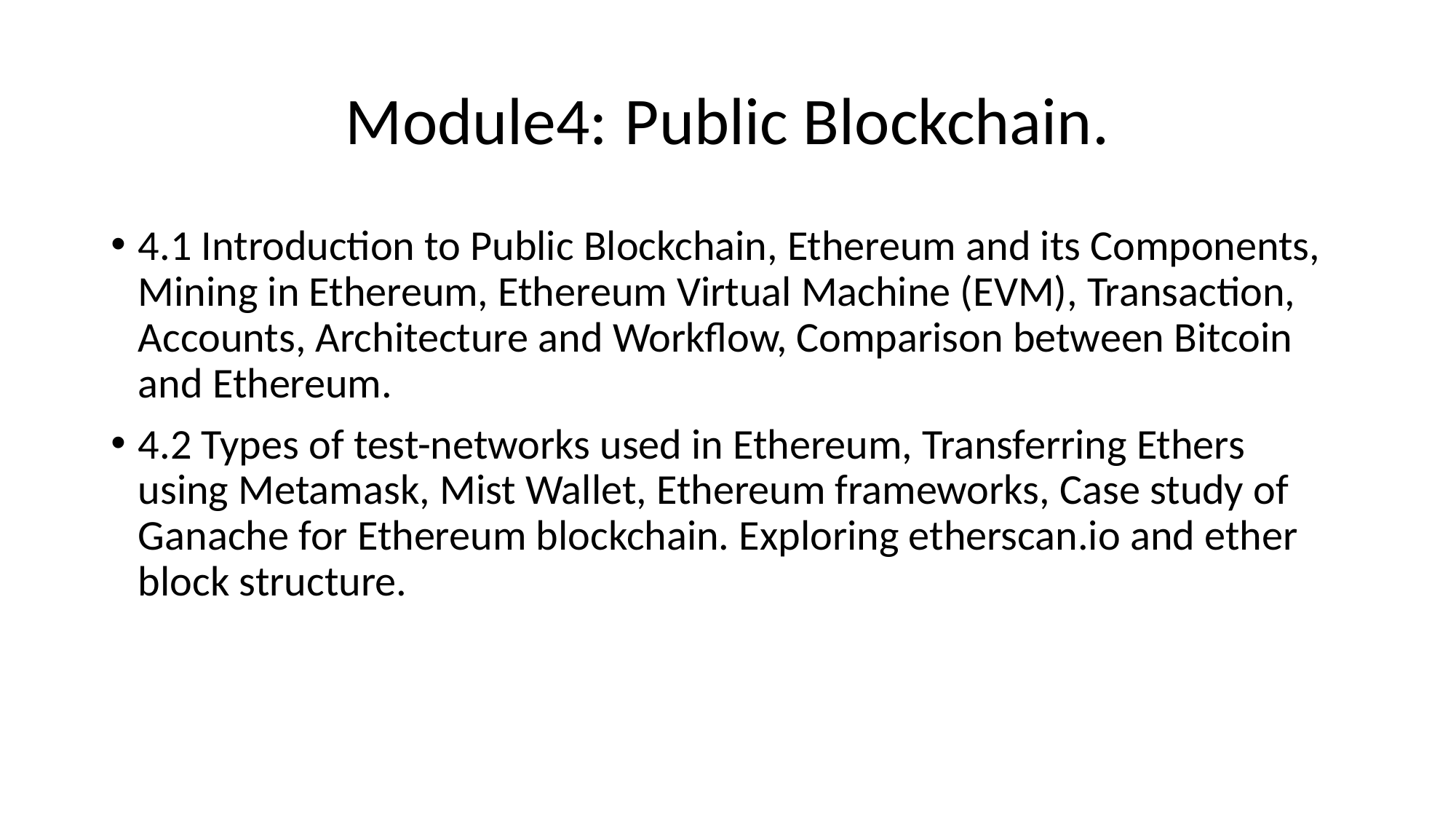

# Module4: Public Blockchain.
4.1 Introduction to Public Blockchain, Ethereum and its Components, Mining in Ethereum, Ethereum Virtual Machine (EVM), Transaction, Accounts, Architecture and Workflow, Comparison between Bitcoin and Ethereum.
4.2 Types of test-networks used in Ethereum, Transferring Ethers using Metamask, Mist Wallet, Ethereum frameworks, Case study of Ganache for Ethereum blockchain. Exploring etherscan.io and ether block structure.